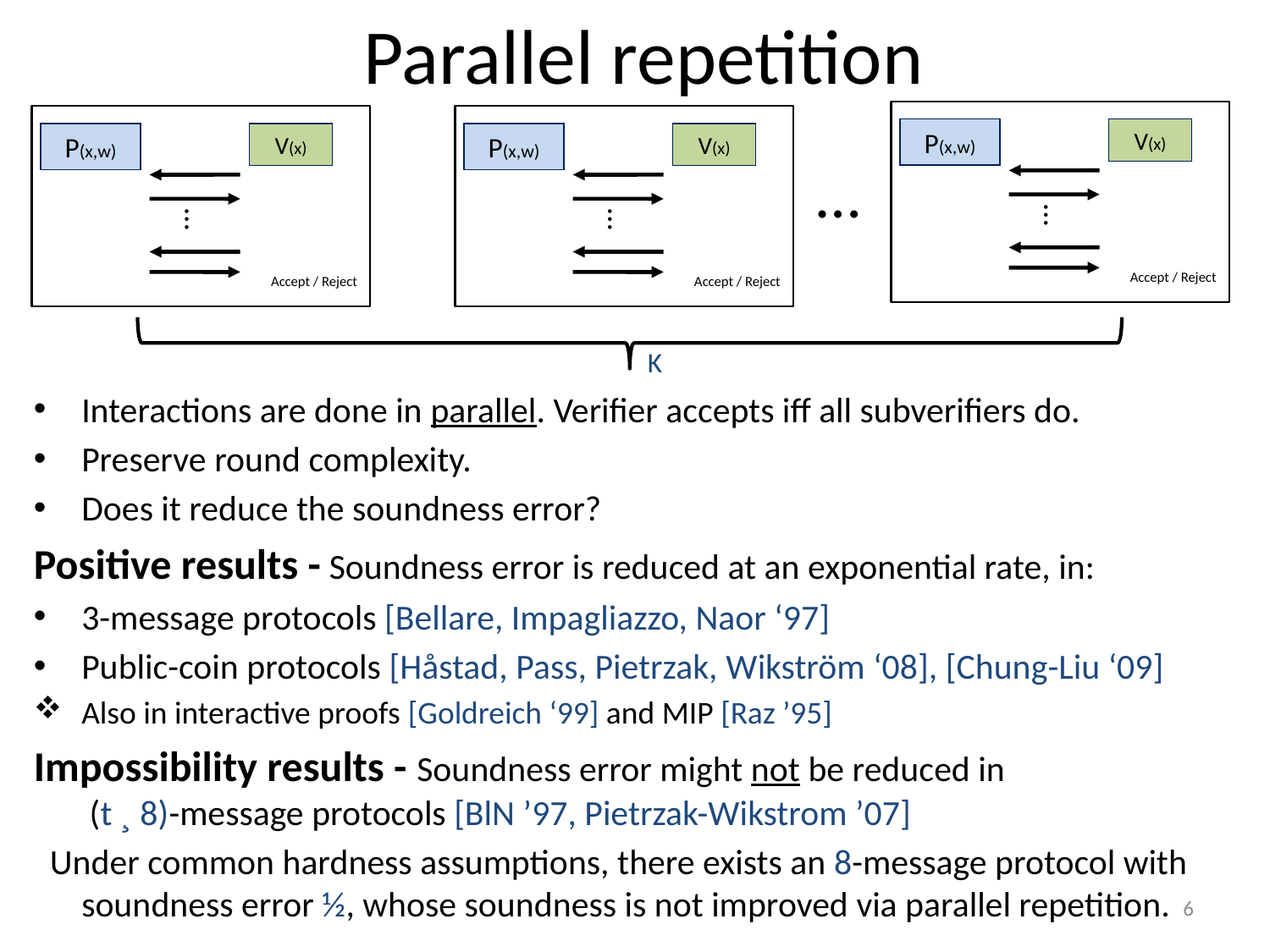

# Parallel repetition

P(x,w)
V(x)

…

Accept / Reject

P(x,w)
V(x)

…

Accept / Reject

P(x,w)
V(x)

…

Accept / Reject
…

K
Interactions are done in parallel. Verifier accepts iff all subverifiers do.
Preserve round complexity.
Does it reduce the soundness error?
Positive results - Soundness error is reduced at an exponential rate, in:
3-message protocols [Bellare, Impagliazzo, Naor ‘97]
Public-coin protocols [Håstad, Pass, Pietrzak, Wikström ‘08], [Chung-Liu ‘09]
Also in interactive proofs [Goldreich ‘99] and MIP [Raz ’95]
Impossibility results - Soundness error might not be reduced in
 (t ¸ 8)-message protocols [BlN ’97, Pietrzak-Wikstrom ’07]
  Under common hardness assumptions, there exists an 8-message protocol with soundness error ½, whose soundness is not improved via parallel repetition.
6